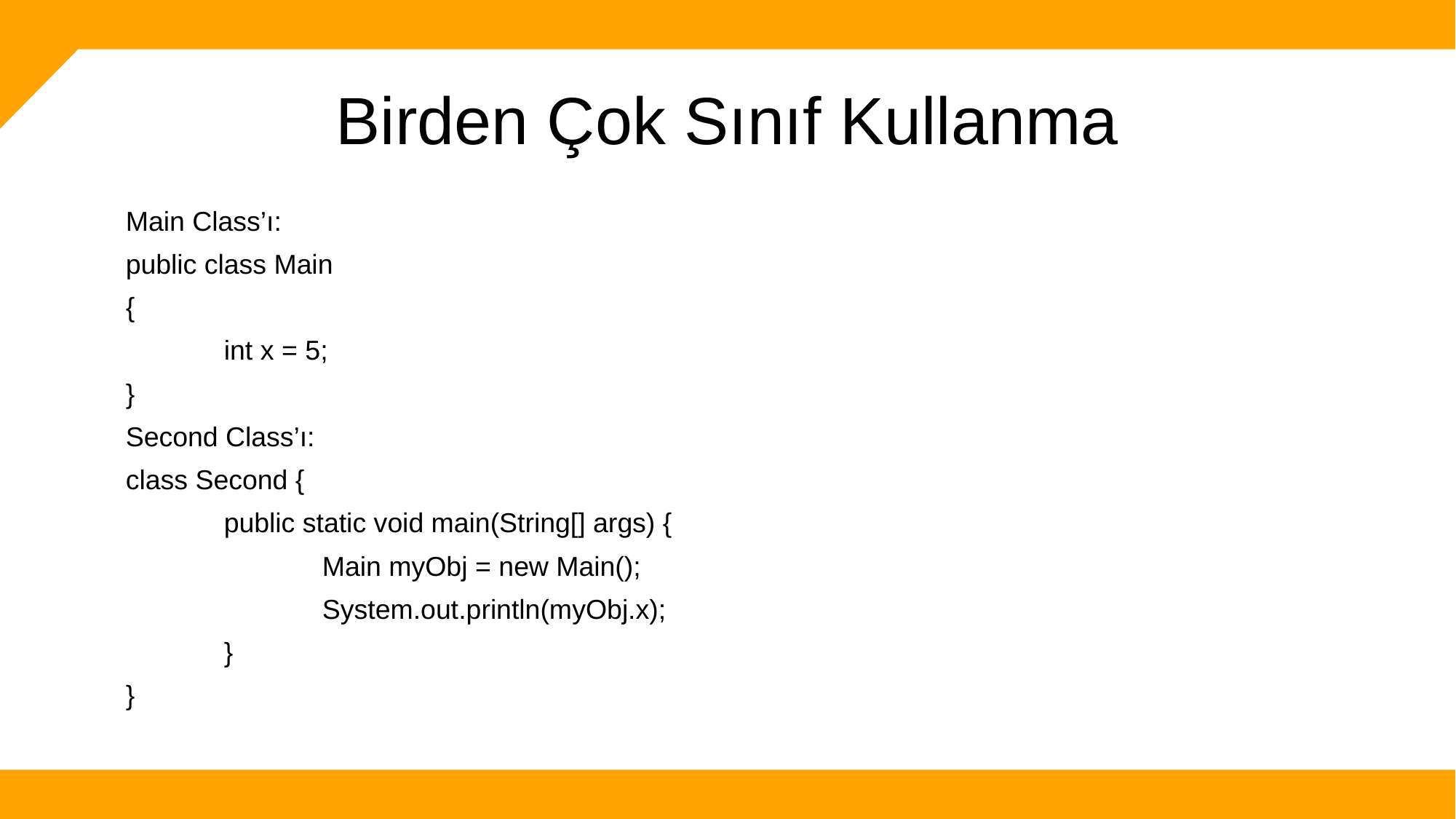

# Birden Çok Sınıf Kullanma
Main Class’ı:
public class Main
{
	int x = 5;
}
Second Class’ı:
class Second {
	public static void main(String[] args) {
		Main myObj = new Main();
		System.out.println(myObj.x);
  	}
}